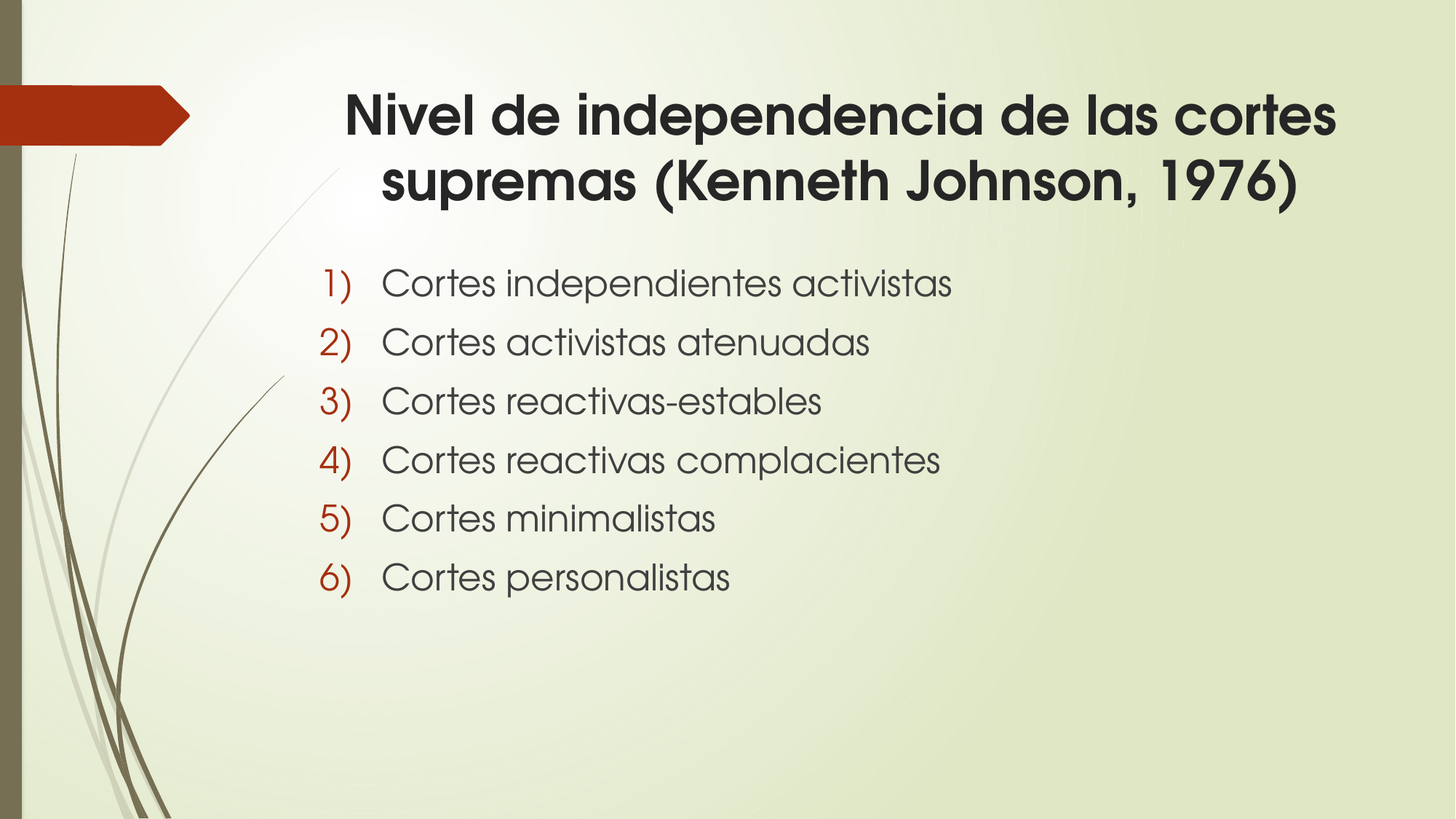

# Nivel de independencia de las cortes supremas (Kenneth Johnson, 1976)
Cortes independientes activistas
Cortes activistas atenuadas
Cortes reactivas-estables
Cortes reactivas complacientes
Cortes minimalistas
Cortes personalistas